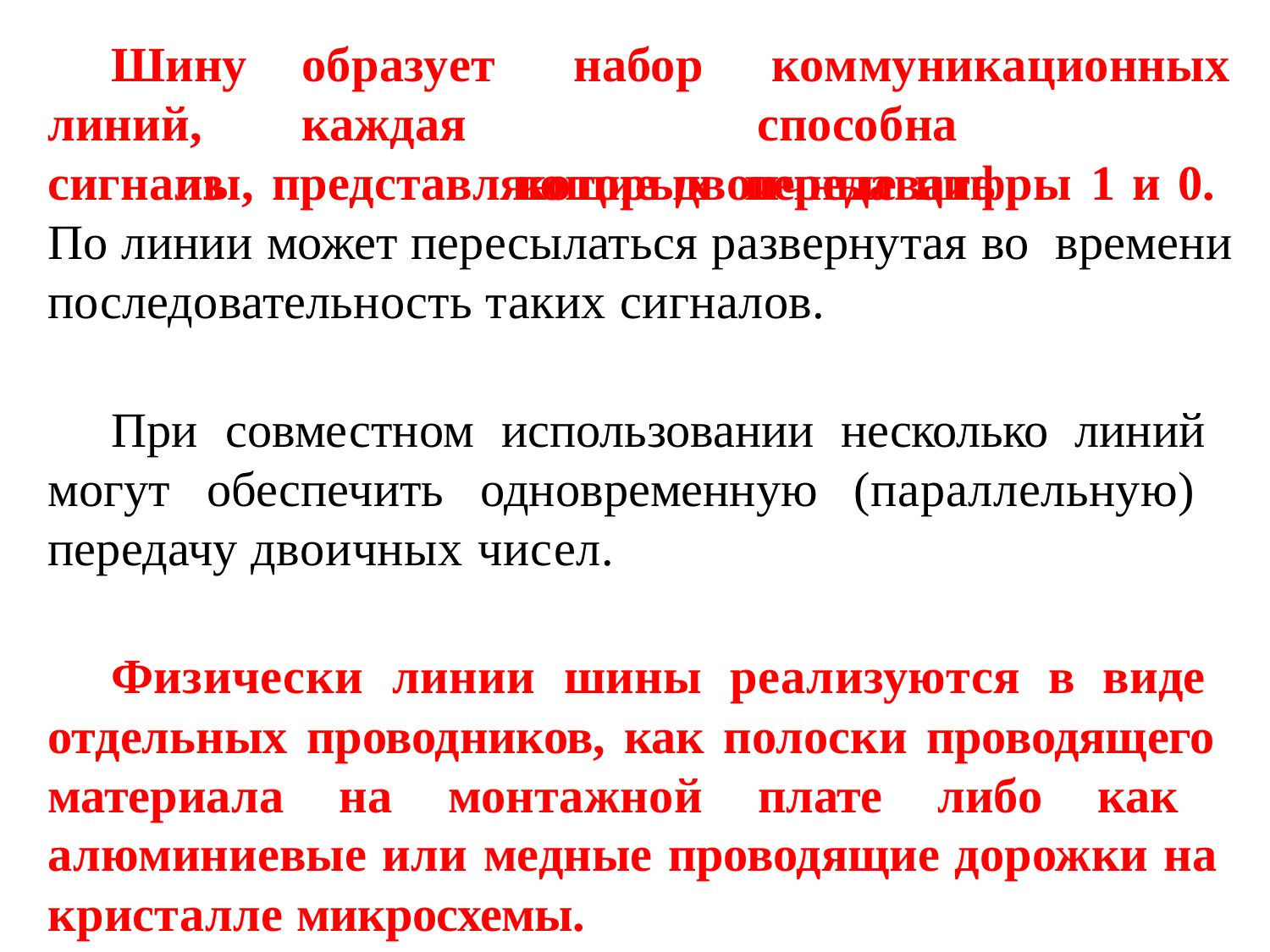

Шину	образует  линий,	каждая	из
набор  которых
коммуникационных  способна	передавать
сигналы, представляющие двоичные цифры 1 и 0.  По линии может пе­ресылаться развернутая во  времени последовательность таких сигналов.

При со­вместном использовании несколько линий  могут обеспечить одновременную (па­раллельную)  передачу двоичных чисел.

Физически линии шины реализуются в виде  отдельных проводников, как полоски проводящего  материала на монтажной плате либо как  алюминиевые или медные проводящие дорожки на  кристалле микросхемы.